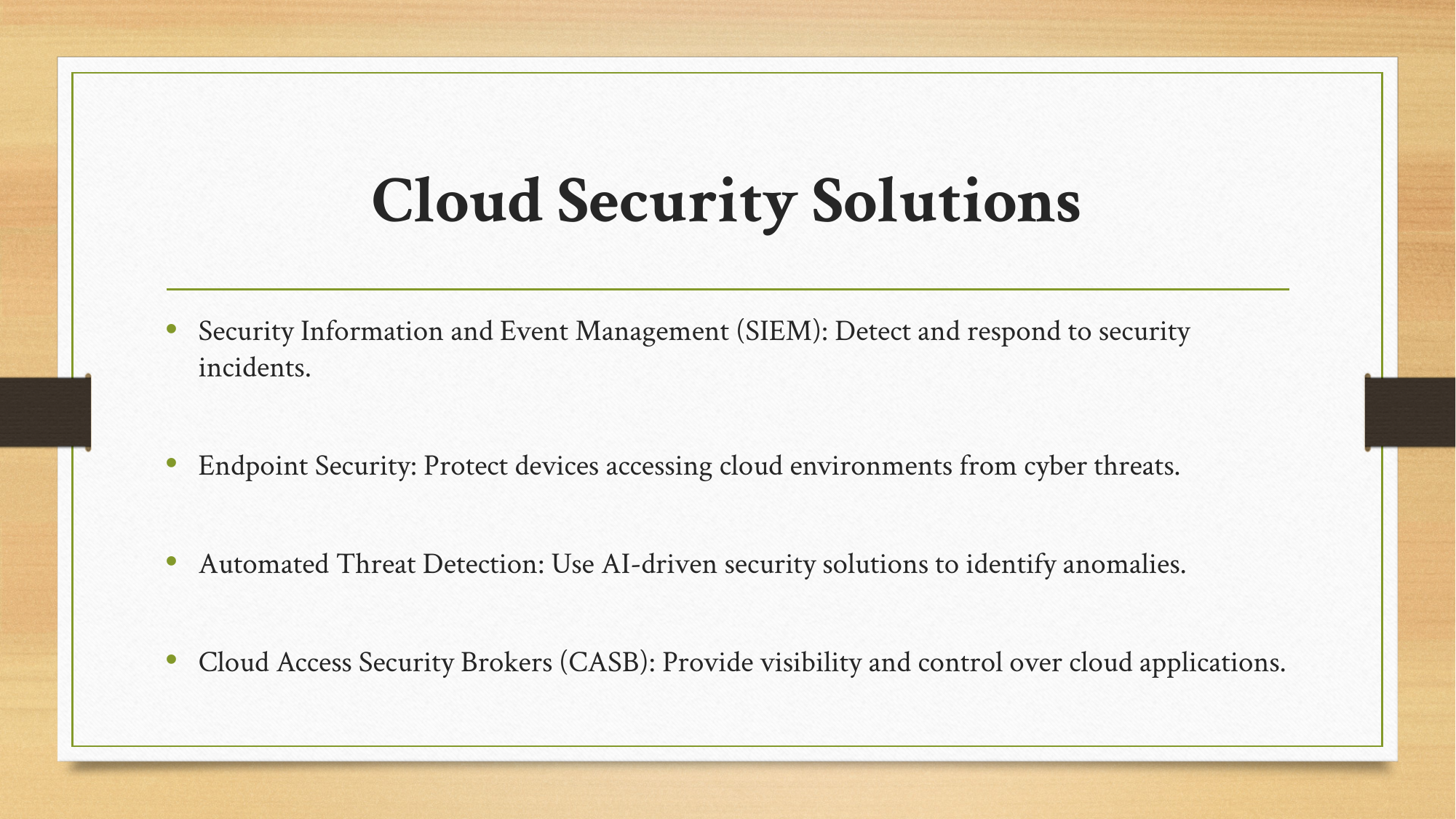

# Cloud Security Solutions
Security Information and Event Management (SIEM): Detect and respond to security incidents.

Endpoint Security: Protect devices accessing cloud environments from cyber threats.

Automated Threat Detection: Use AI-driven security solutions to identify anomalies.

Cloud Access Security Brokers (CASB): Provide visibility and control over cloud applications.